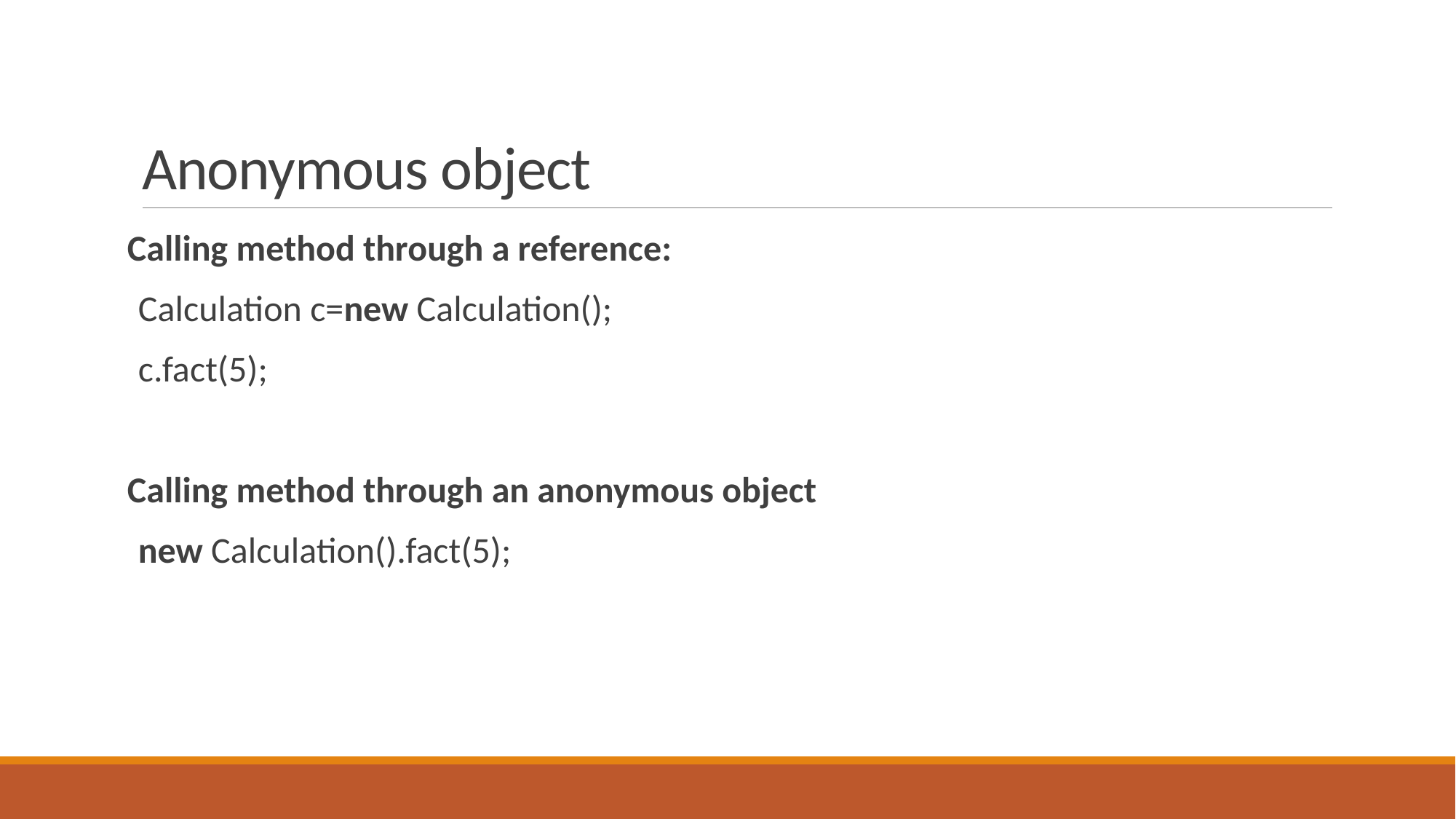

# Anonymous object
Calling method through a reference:
Calculation c=new Calculation();
c.fact(5);

Calling method through an anonymous object
new Calculation().fact(5);